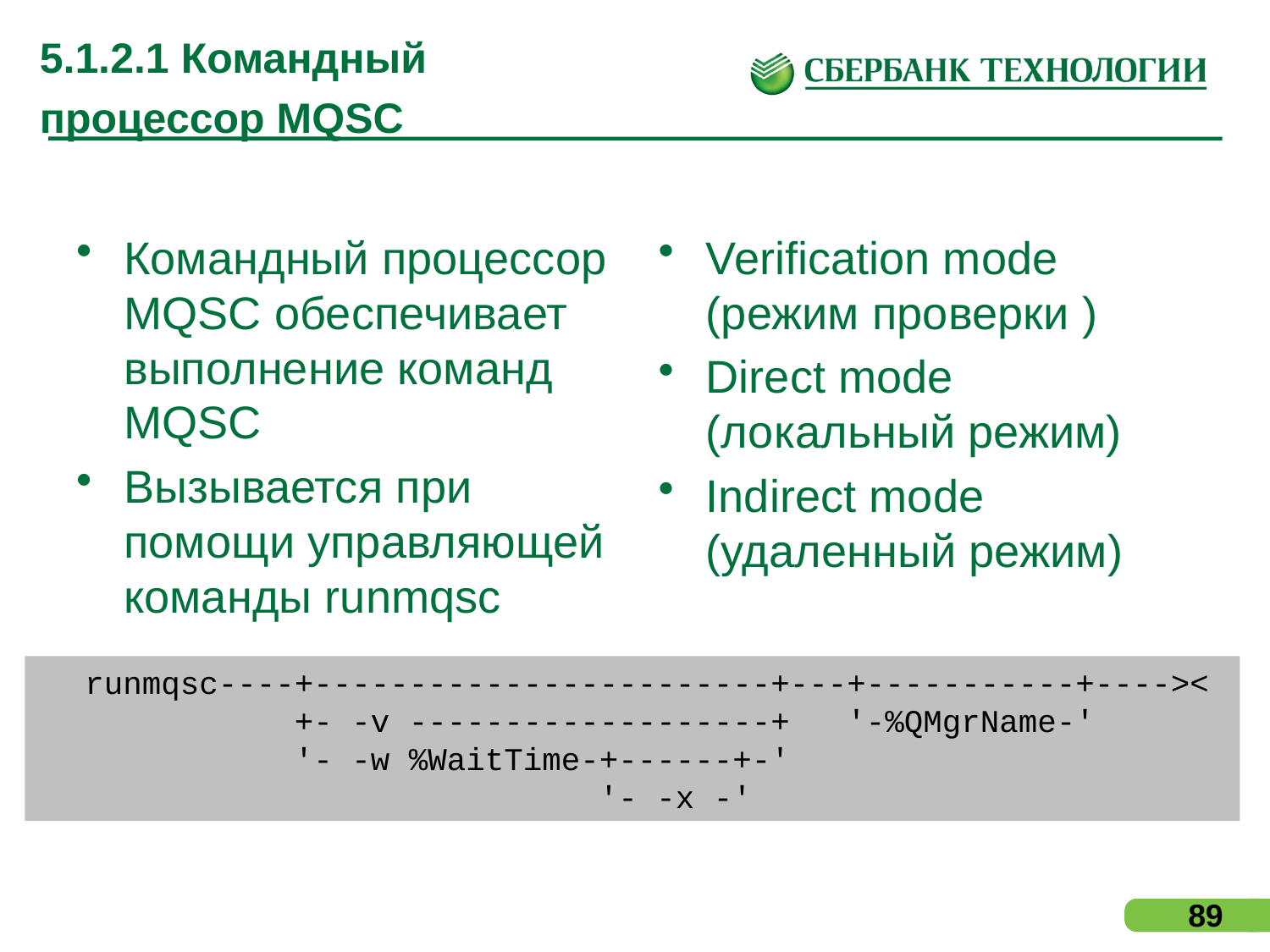

# 5.1.2.1 Командный процессор MQSC
Командный процессор MQSC обеспечивает выполнение команд MQSC
Вызывается при помощи управляющей команды runmqsc
Verification mode (режим проверки )
Direct mode (локальный режим)
Indirect mode (удаленный режим)
runmqsc----+------------------------+---+-----------+----><
           +- -v -------------------+   '-%QMgrName-'
           '- -w %WaitTime-+------+-'
                           '- -x -'